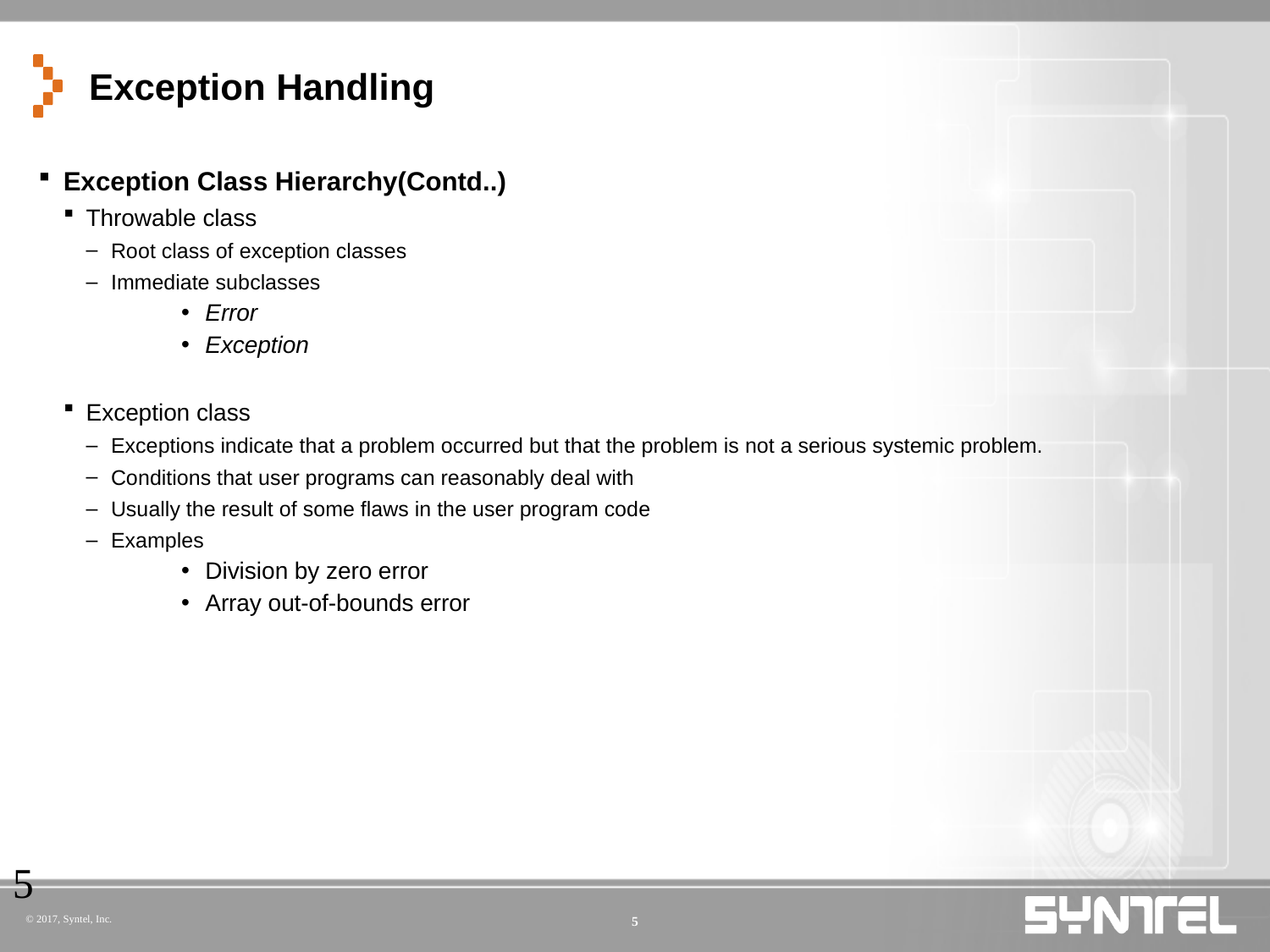

# Exception Handling
Exception Class Hierarchy(Contd..)
Throwable class
Root class of exception classes
Immediate subclasses
Error
Exception

Exception class
Exceptions indicate that a problem occurred but that the problem is not a serious systemic problem.
Conditions that user programs can reasonably deal with
Usually the result of some flaws in the user program code
Examples
Division by zero error
Array out-of-bounds error

5